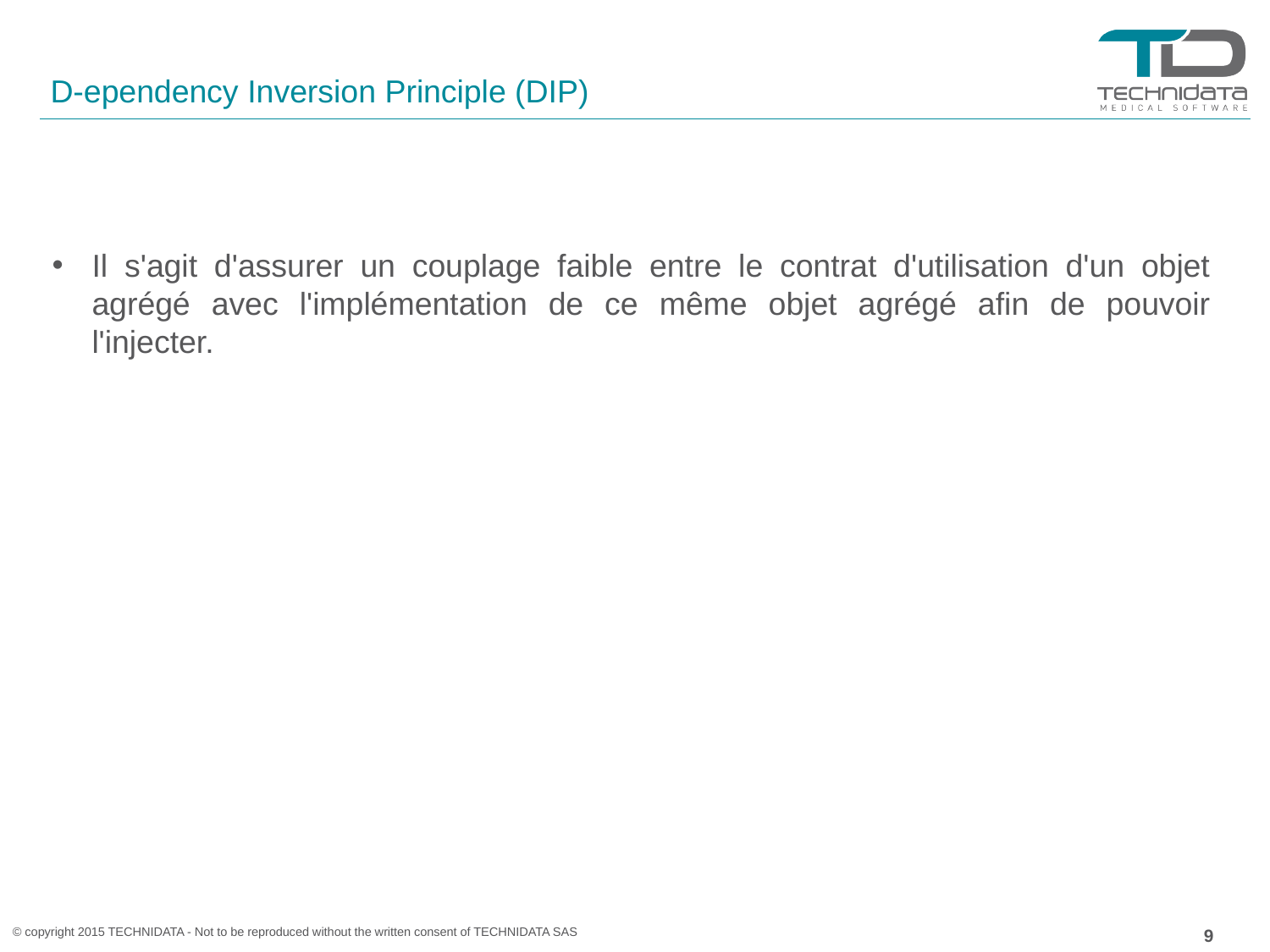

# D-ependency Inversion Principle (DIP)

Il s'agit d'assurer un couplage faible entre le contrat d'utilisation d'un objet agrégé avec l'implémentation de ce même objet agrégé afin de pouvoir l'injecter.